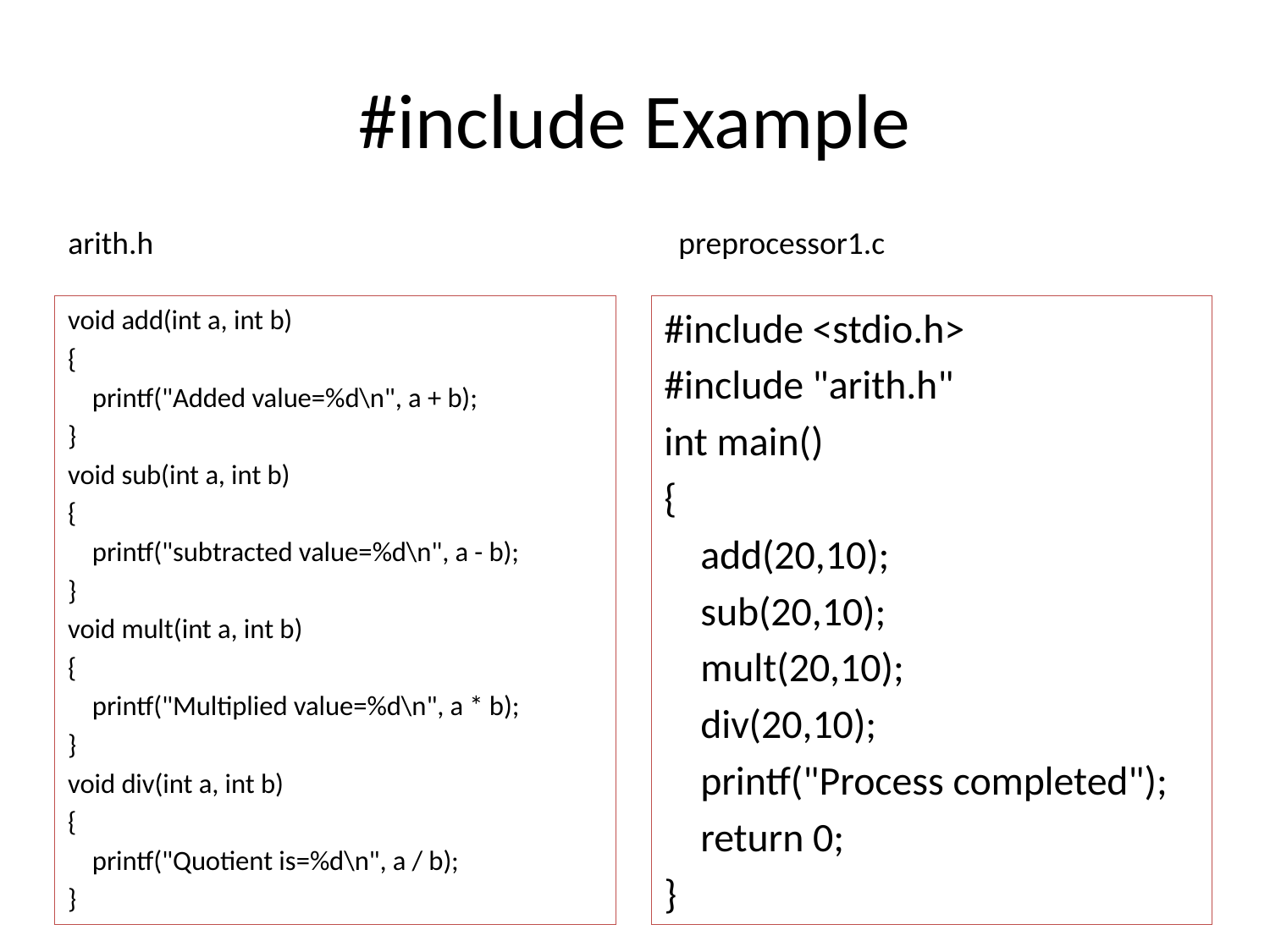

# #include Example
arith.h
preprocessor1.c
void add(int a, int b)
{
    printf("Added value=%d\n", a + b);
}
void sub(int a, int b)
{
    printf("subtracted value=%d\n", a - b);
}
void mult(int a, int b)
{
    printf("Multiplied value=%d\n", a * b);
}
void div(int a, int b)
{
    printf("Quotient is=%d\n", a / b);
}
#include <stdio.h>
#include "arith.h"
int main()
{
    add(20,10);
    sub(20,10);
    mult(20,10);
    div(20,10);
    printf("Process completed");
    return 0;
}